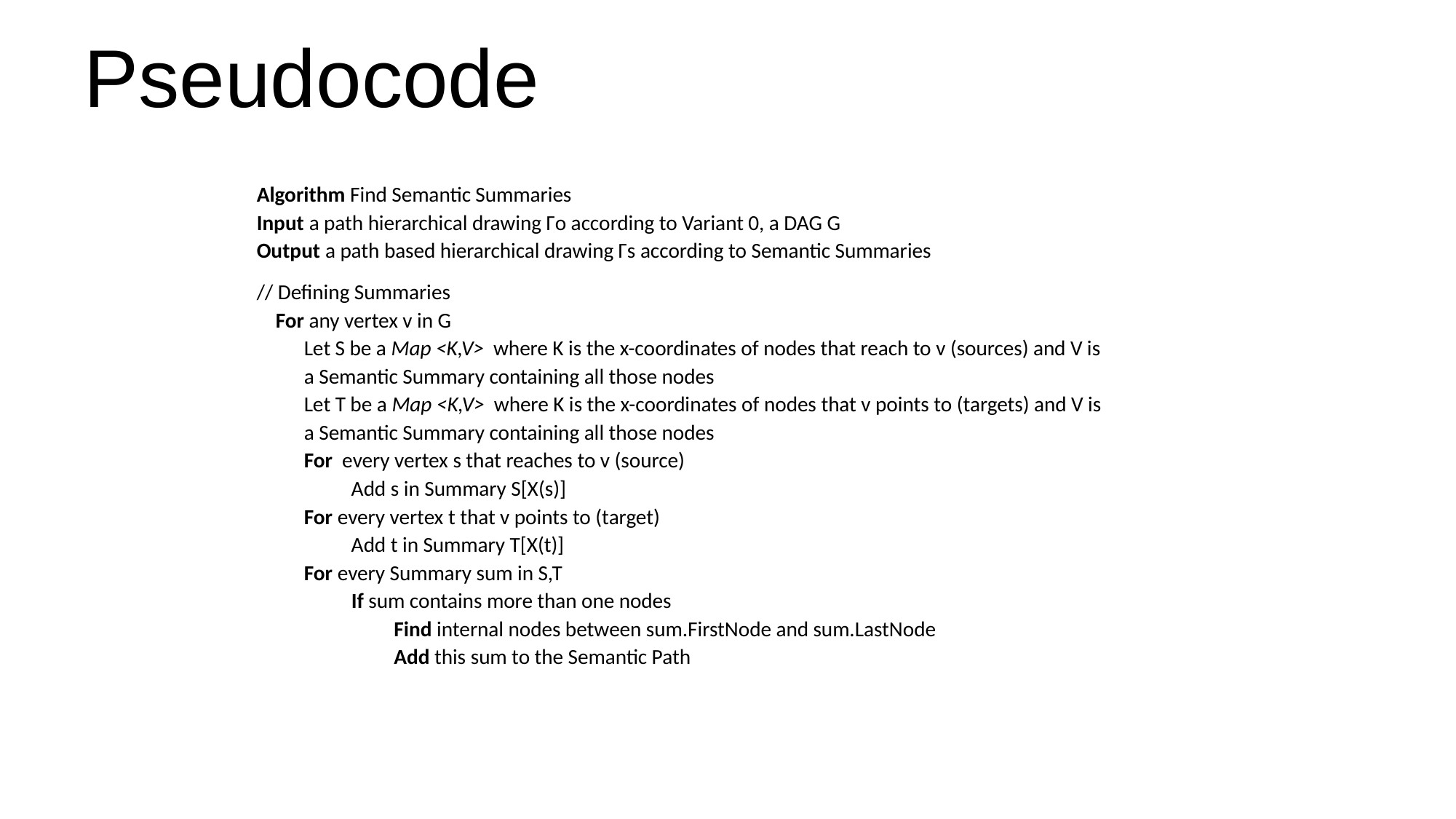

# Pseudocode
Algorithm Find Semantic Summaries
Input a path hierarchical drawing Γο according to Variant 0, a DAG G
Output a path based hierarchical drawing Γs according to Semantic Summaries
// Defining Summaries
    For any vertex v in G 
          Let S be a Map <K,V>  where K is the x-coordinates of nodes that reach to v (sources) and V is 
          a Semantic Summary containing all those nodes
          Let T be a Map <K,V>  where K is the x-coordinates of nodes that v points to (targets) and V is 
          a Semantic Summary containing all those nodes
          For  every vertex s that reaches to v (source)
                    Add s in Summary S[X(s)]
          For every vertex t that v points to (target)
                    Add t in Summary T[X(t)]
          For every Summary sum in S,T
                    If sum contains more than one nodes
                             Find internal nodes between sum.FirstNode and sum.LastNode 
                             Add this sum to the Semantic Path